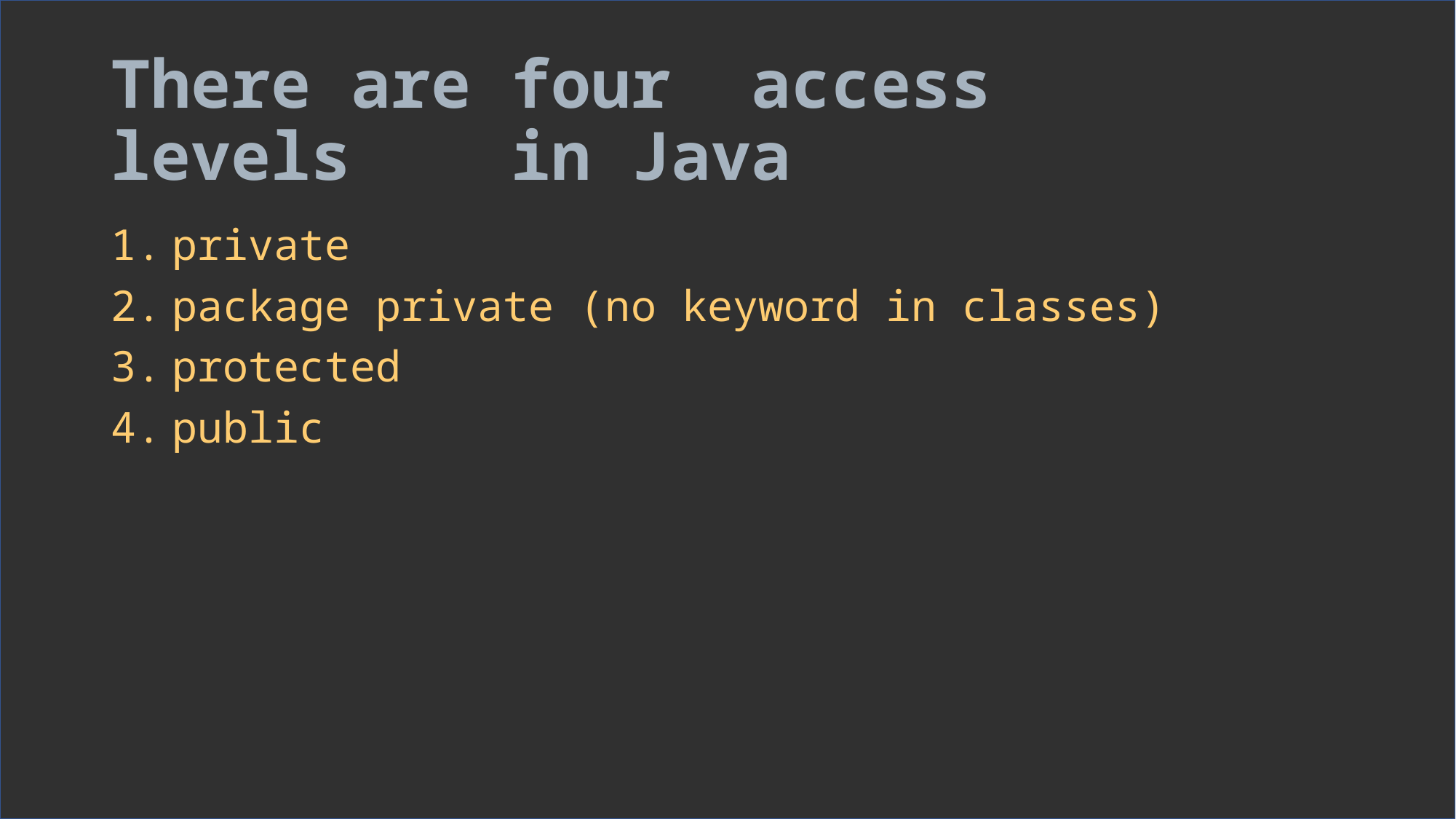

# There are four  access levels    in Java
private
package private (no keyword in classes)
protected
public